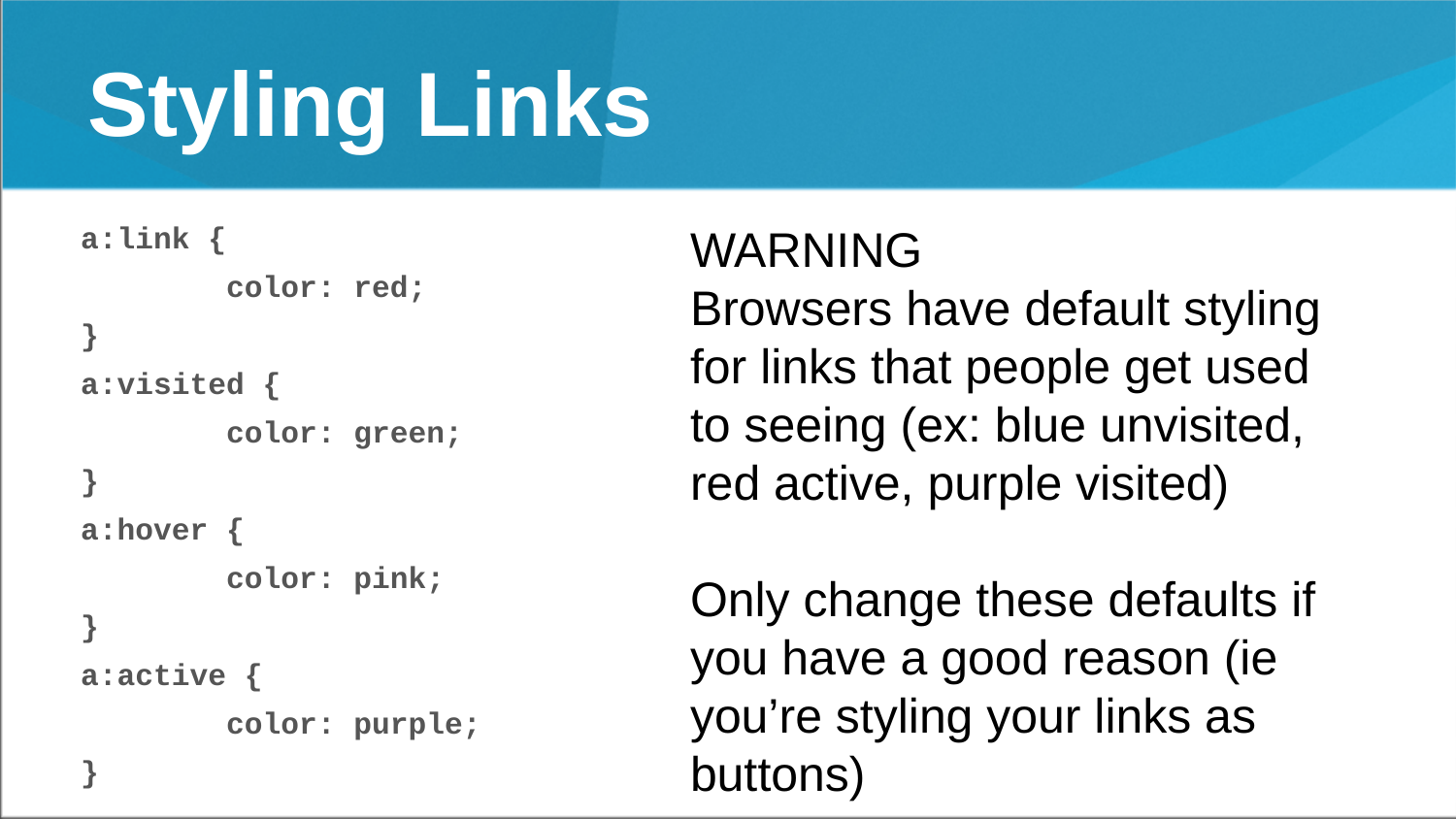

# Styling Links
a:link {
	color: red;
}
a:visited {
	color: green;
}
a:hover {
	color: pink;
}
a:active {
	color: purple;
}
WARNING
Browsers have default styling for links that people get used to seeing (ex: blue unvisited, red active, purple visited)

Only change these defaults if you have a good reason (ie you’re styling your links as buttons)